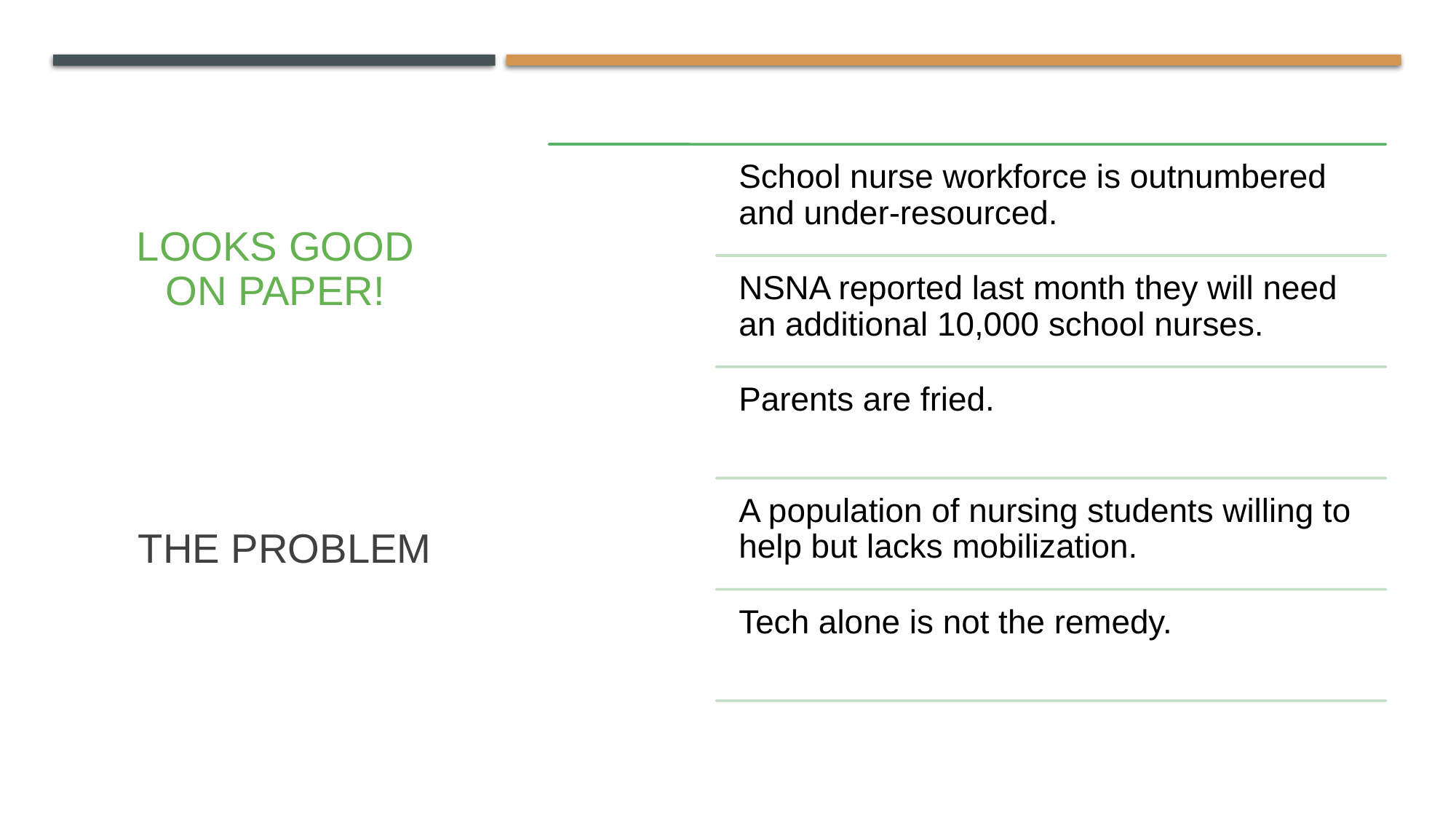

Looks good on paper!

School nurse workforce is outnumbered and under-resourced.
NSNA reported last month they will need an additional 10,000 school nurses.
Parents are fried.
A population of nursing students willing to help but lacks mobilization.
Tech alone is not the remedy.
# The Problem